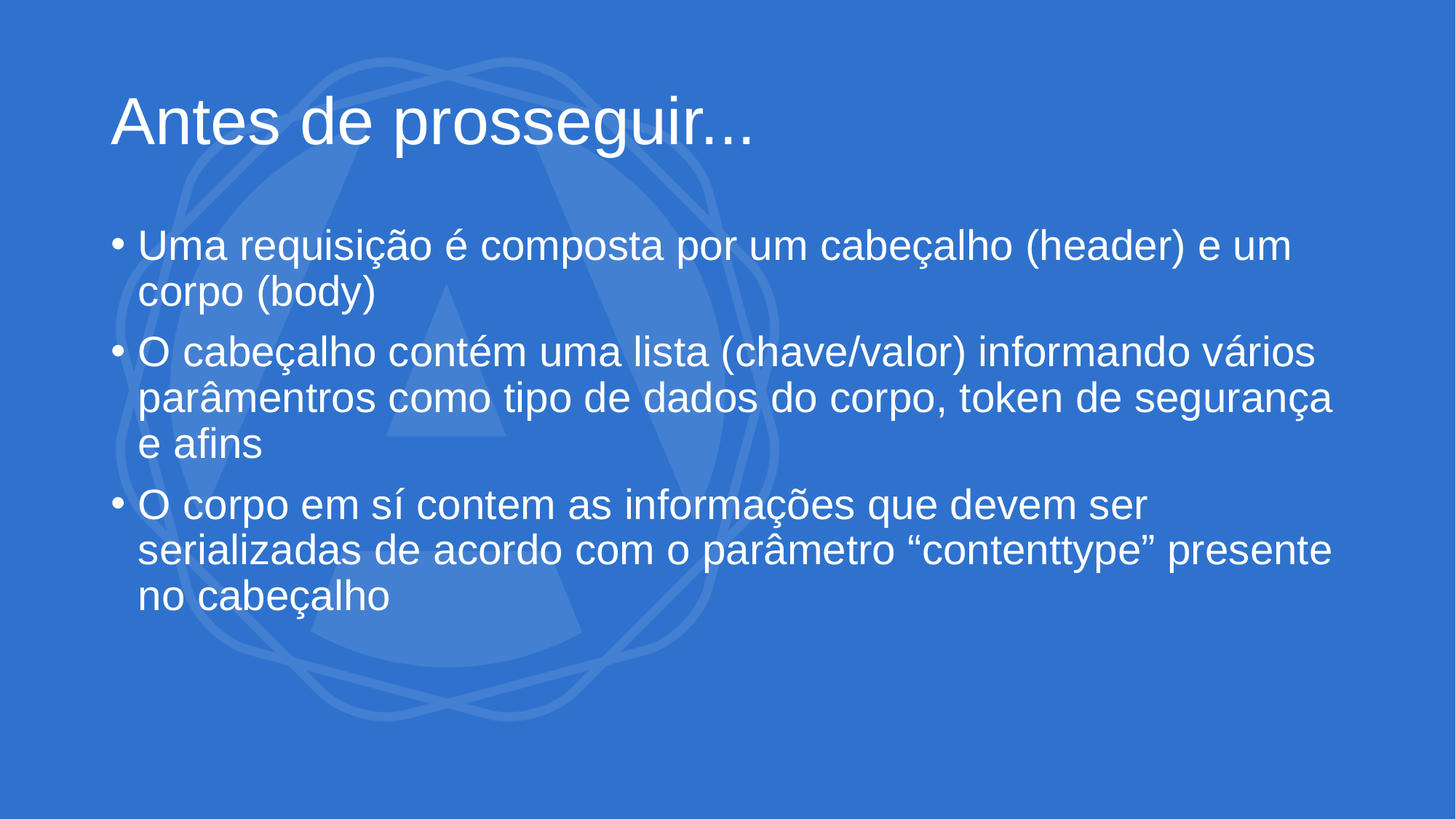

# Antes de prosseguir...
Uma requisição é composta por um cabeçalho (header) e um corpo (body)
O cabeçalho contém uma lista (chave/valor) informando vários parâmentros como tipo de dados do corpo, token de segurança e afins
O corpo em sí contem as informações que devem ser serializadas de acordo com o parâmetro “contenttype” presente no cabeçalho